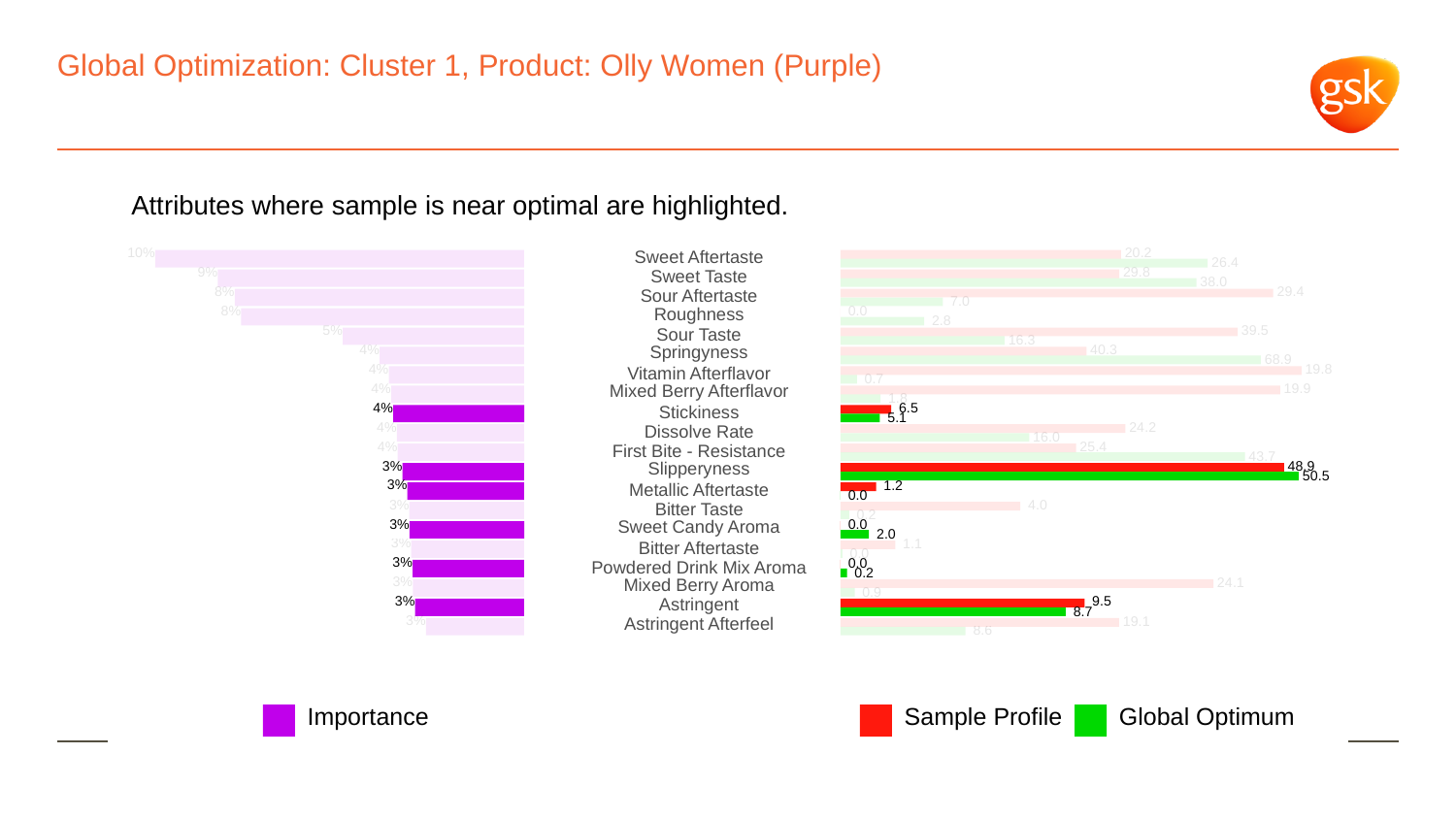

# Global Optimization: Cluster 1, Product: Olly Women (Purple)

Attributes where sample is near optimal are highlighted.

10%
 20.2

Sweet Aftertaste
 26.4

9%
 29.8

Sweet Taste
 38.0

8%
 29.4

Sour Aftertaste
  7.0

8%
Roughness
  0.0

  2.8

5%
 39.5

Sour Taste
 16.3

4%
Springyness
 40.3

 68.9

4%
 19.8

Vitamin Afterflavor
  0.7

4%
Mixed Berry Afterflavor
 19.9

  1.8

4%
  6.5

Stickiness
  5.1

4%
 24.2

Dissolve Rate
 16.0

4%
 25.4

First Bite - Resistance
 43.7

3%
Slipperyness
 48.9

 50.5

3%
  1.2

Metallic Aftertaste
  0.0

3%
  4.0

Bitter Taste
  0.2

3%
Sweet Candy Aroma
  0.0

  2.0

3%
  1.1

Bitter Aftertaste
  0.0

3%
  0.0

Powdered Drink Mix Aroma
  0.2

3%
Mixed Berry Aroma
 24.1

  0.9

3%
Astringent
  9.5

  8.7

3%
Astringent Afterfeel
 19.1

  8.6

Global Optimum
Sample Profile
Importance